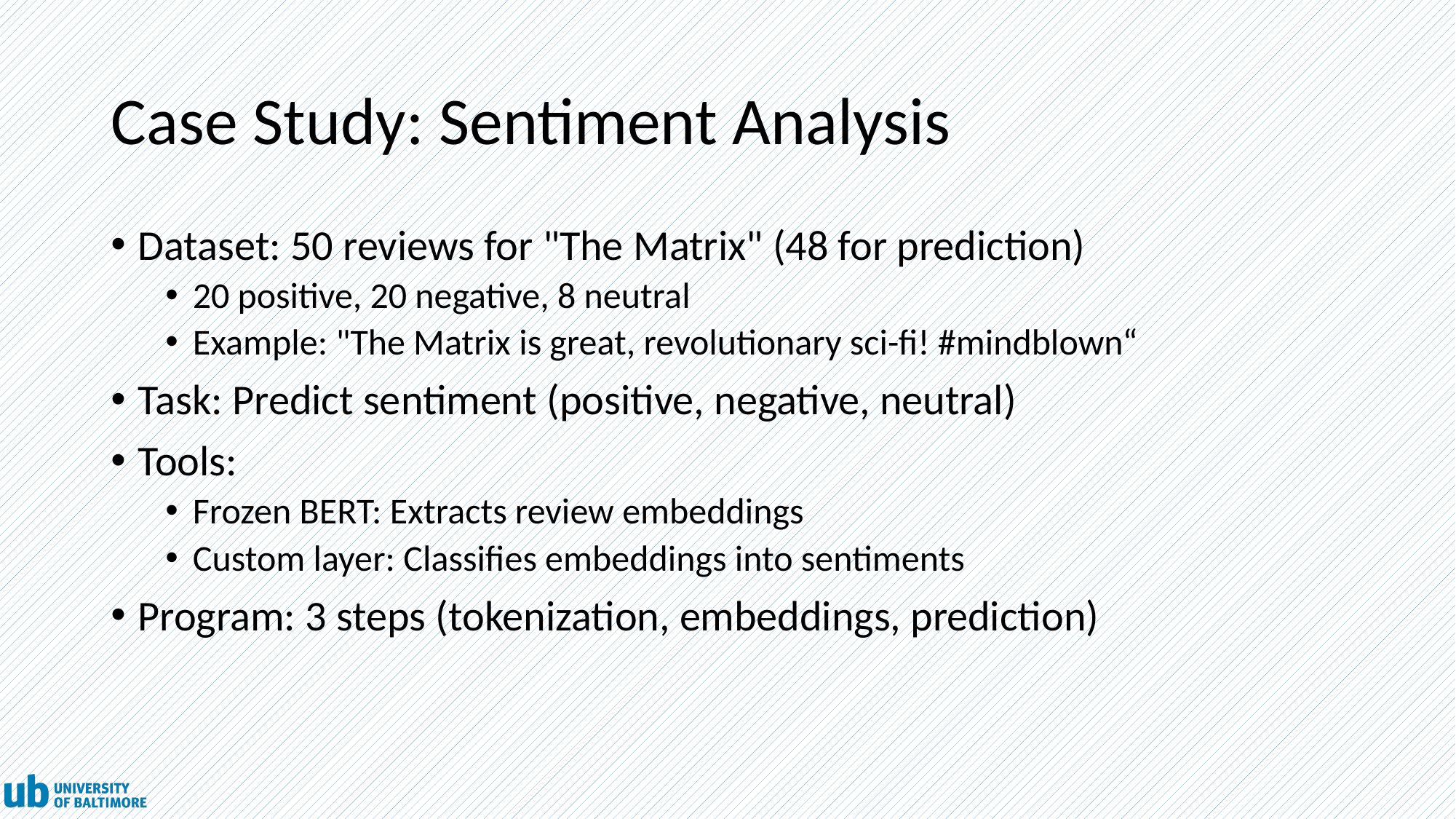

# Case Study: Sentiment Analysis
Dataset: 50 reviews for "The Matrix" (48 for prediction)
20 positive, 20 negative, 8 neutral
Example: "The Matrix is great, revolutionary sci-fi! #mindblown“
Task: Predict sentiment (positive, negative, neutral)
Tools:
Frozen BERT: Extracts review embeddings
Custom layer: Classifies embeddings into sentiments
Program: 3 steps (tokenization, embeddings, prediction)